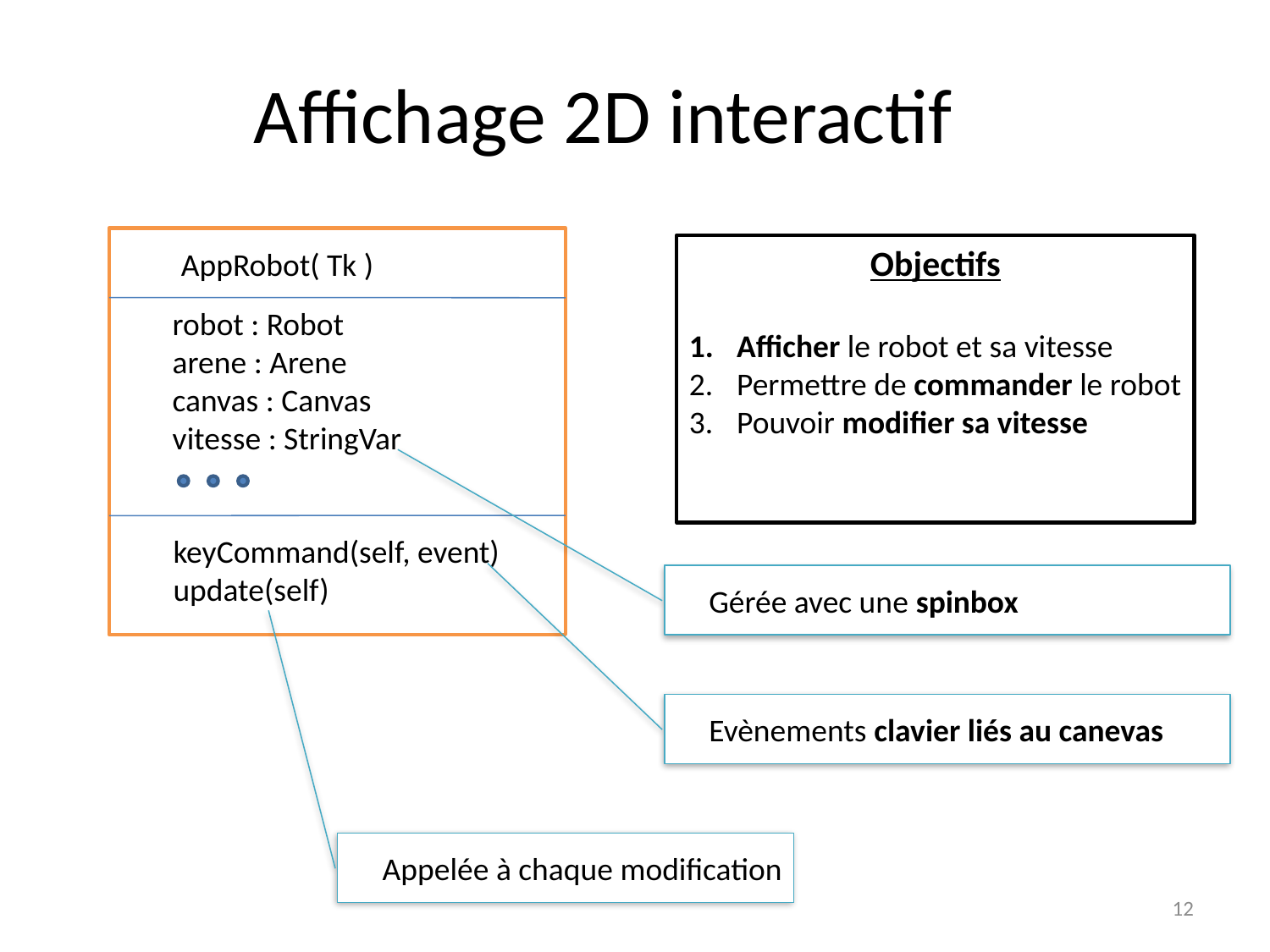

Affichage 2D interactif

Objectifs

Afficher le robot et sa vitesse
Permettre de commander le robot
Pouvoir modifier sa vitesse

AppRobot( Tk )
robot : Robot
arene : Arene
canvas : Canvas
vitesse : StringVar

keyCommand(self, event)
update(self)

Gérée avec une spinbox

Evènements clavier liés au canevas

Appelée à chaque modification
12